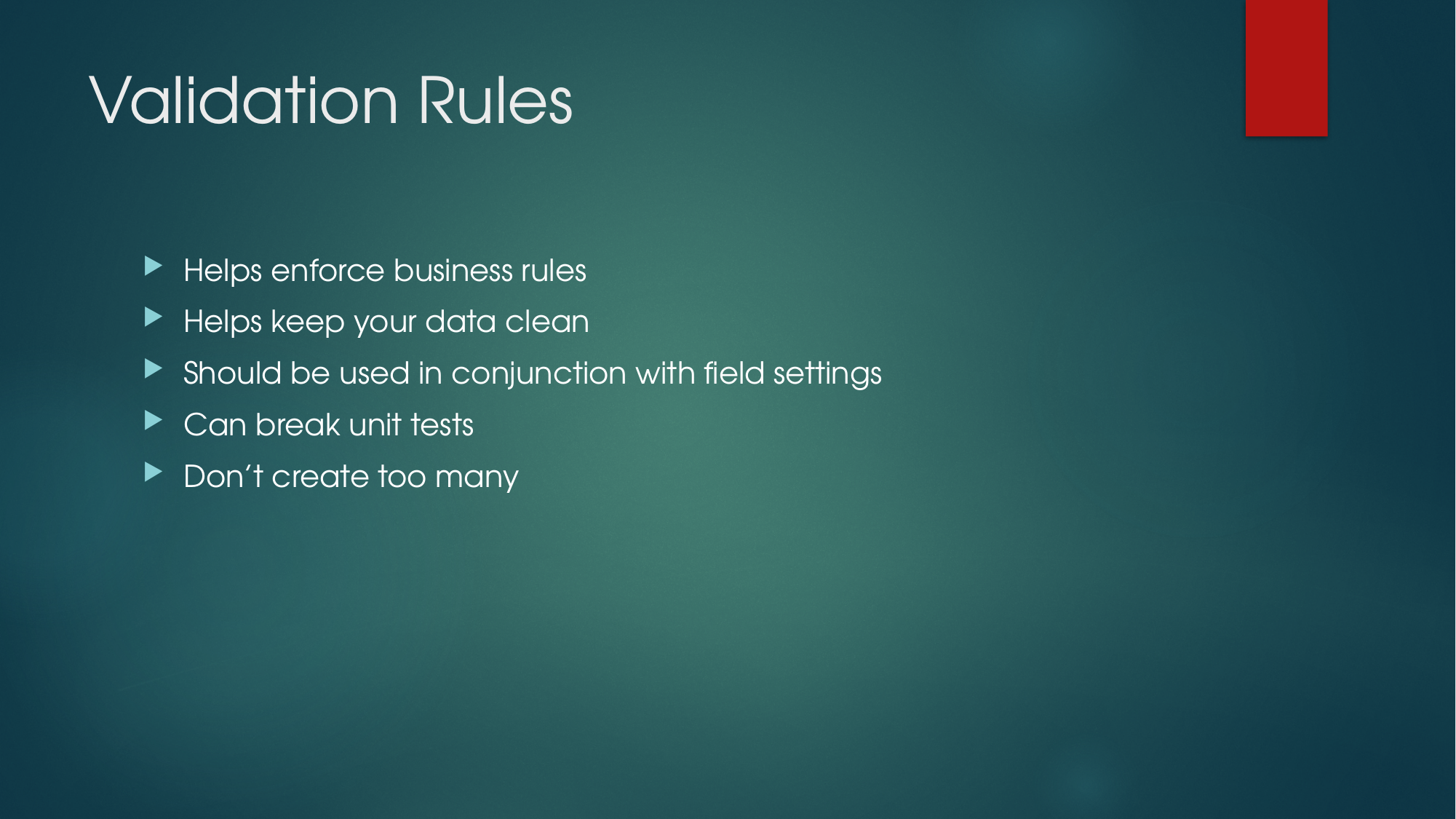

# Validation Rules
Helps enforce business rules
Helps keep your data clean
Should be used in conjunction with field settings
Can break unit tests
Don’t create too many